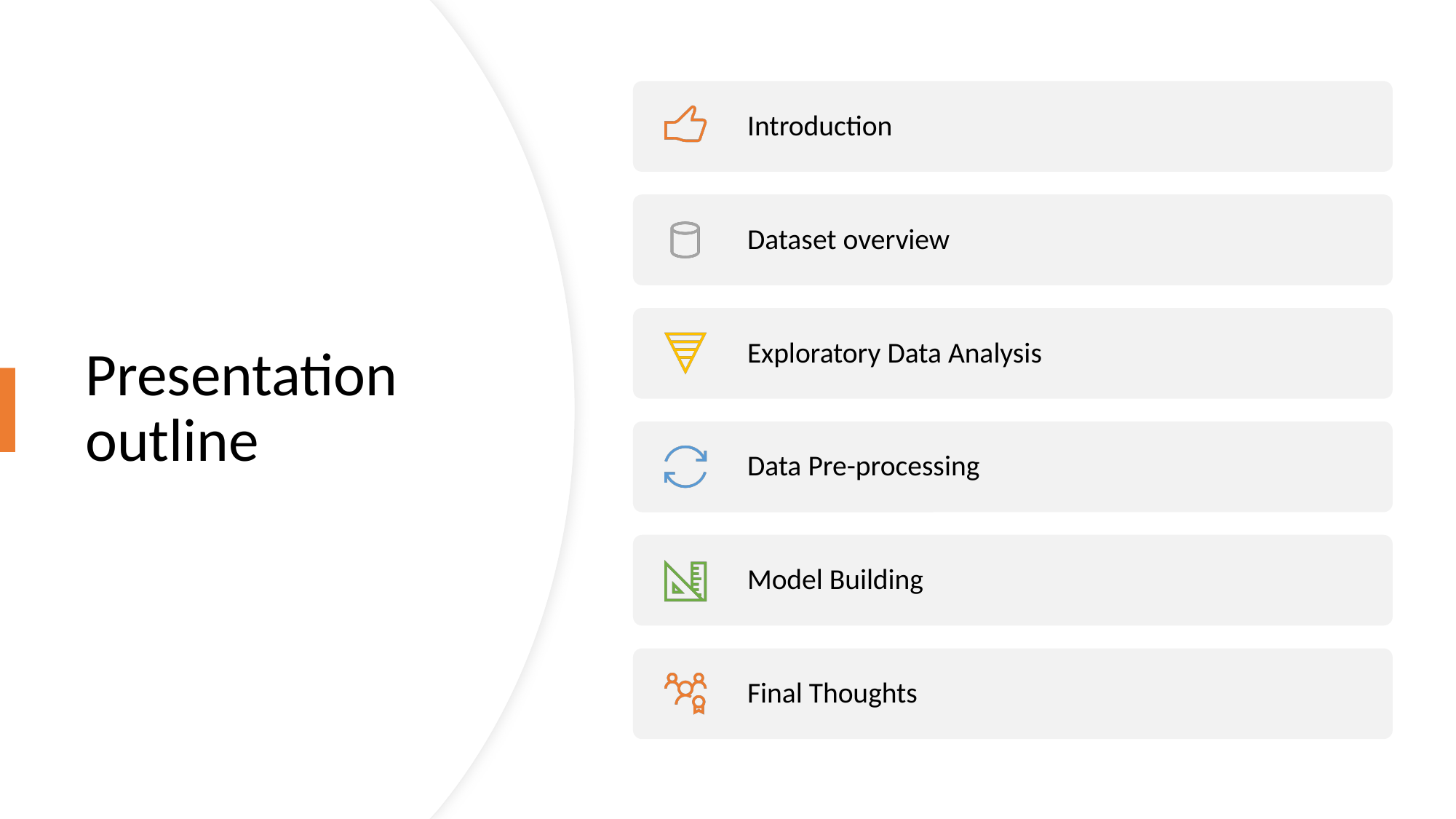

Introduction
Dataset overview
Exploratory Data Analysis
Data Pre-processing
Model Building
Final Thoughts
# Presentation outline